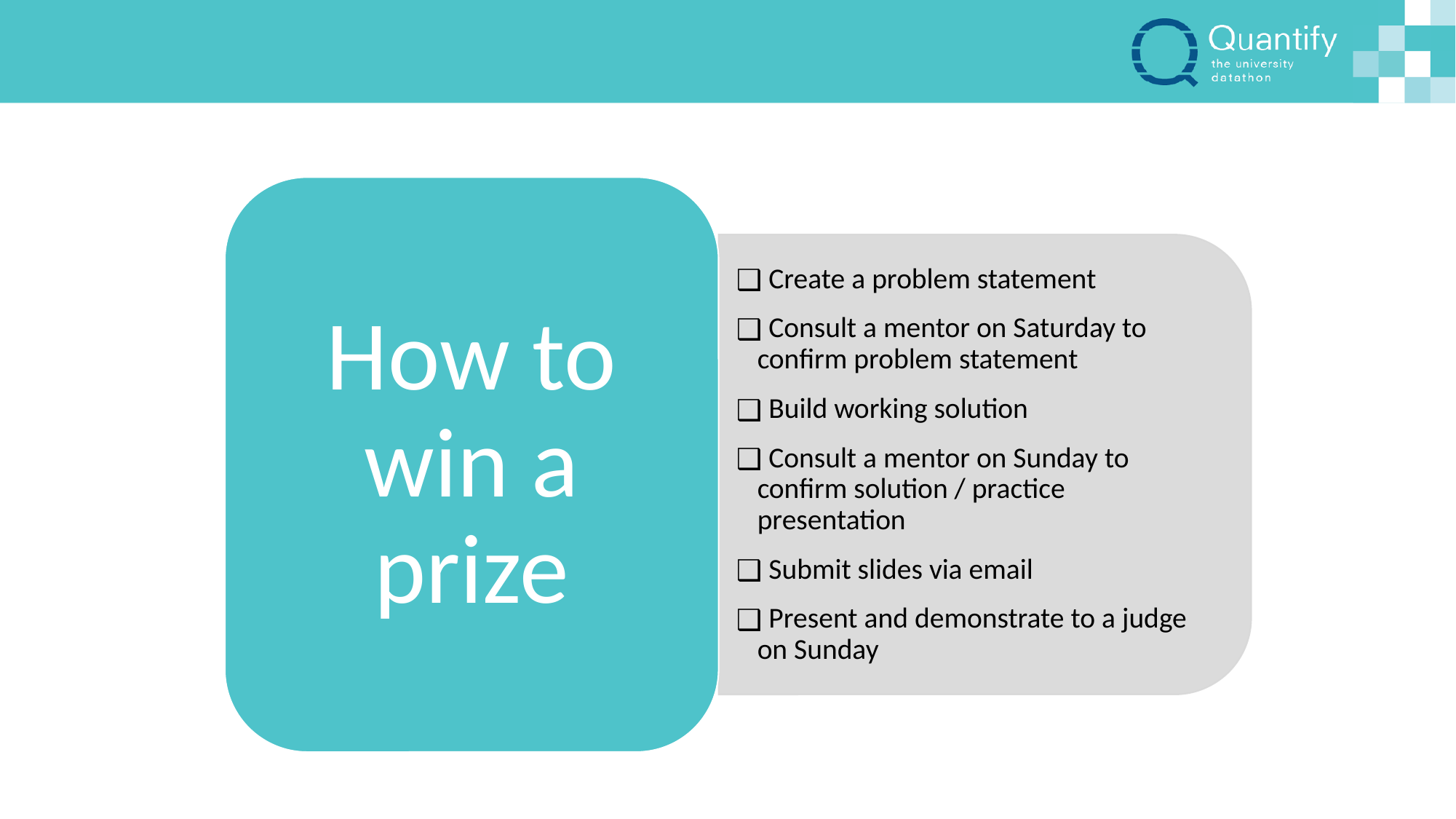

How to win a prize
 Create a problem statement
 Consult a mentor on Saturday to confirm problem statement
 Build working solution
 Consult a mentor on Sunday to  confirm solution / practice presentation
 Submit slides via email
 Present and demonstrate to a judge on Sunday